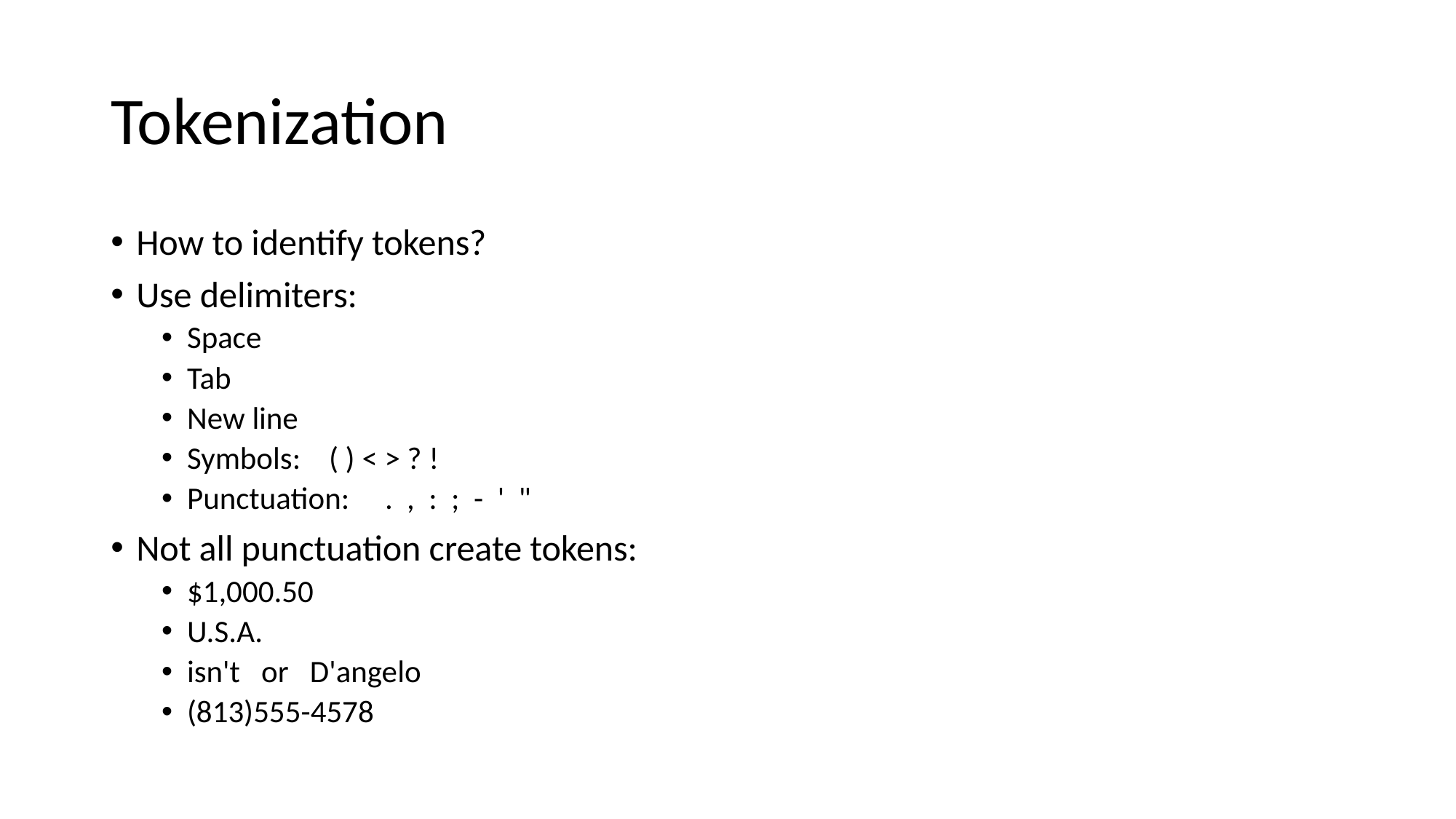

# Tokenization
How to identify tokens?
Use delimiters:
Space
Tab
New line
Symbols:    ( ) < > ? !
Punctuation:     .  ,  :  ;  -  '  "
Not all punctuation create tokens:
$1,000.50
U.S.A.
isn't   or   D'angelo
(813)555-4578